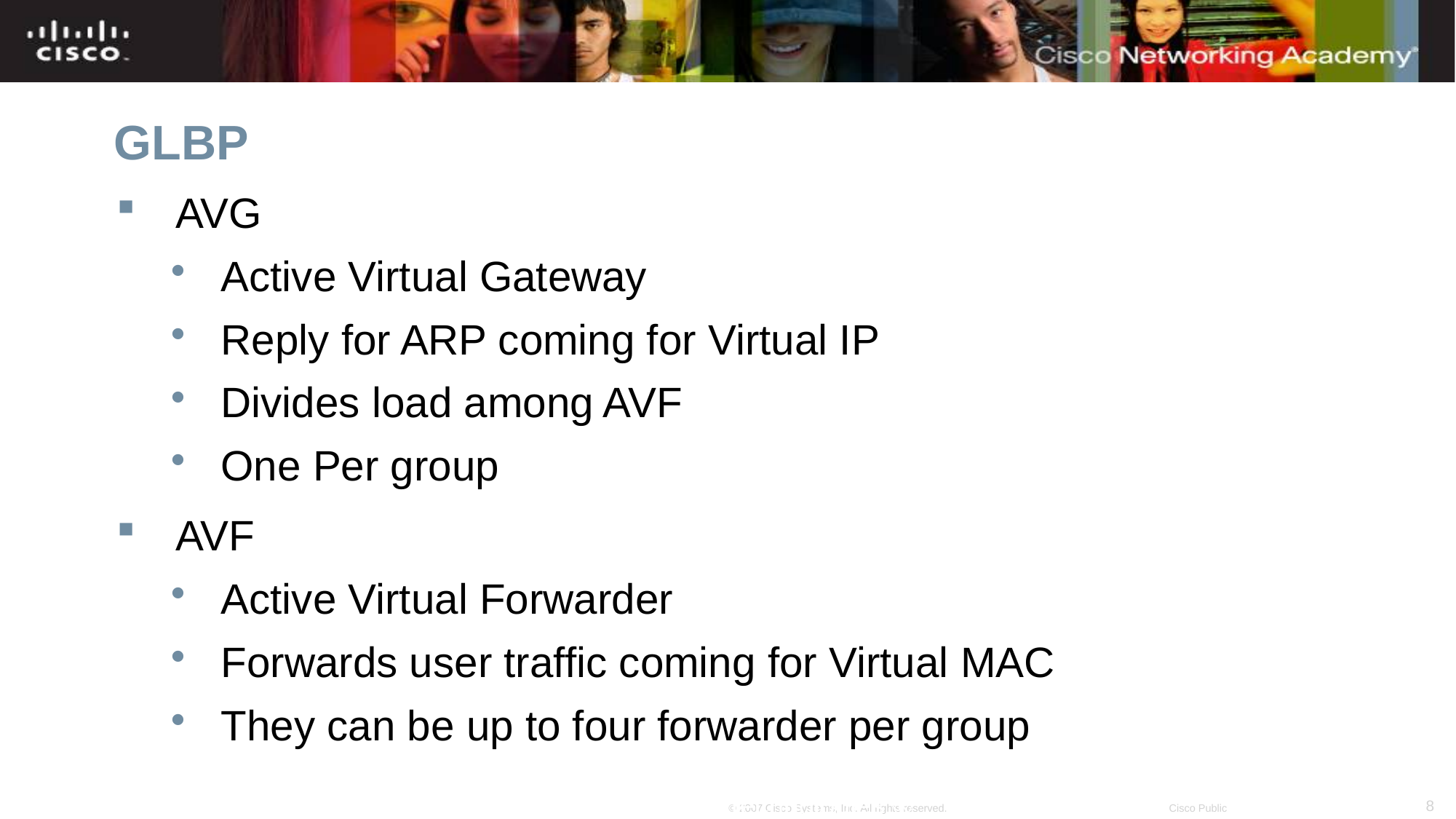

# GLBP
AVG
Active Virtual Gateway
Reply for ARP coming for Virtual IP
Divides load among AVF
One Per group
AVF
Active Virtual Forwarder
Forwards user traffic coming for Virtual MAC
They can be up to four forwarder per group

Copyright  Zoom Technologies ®